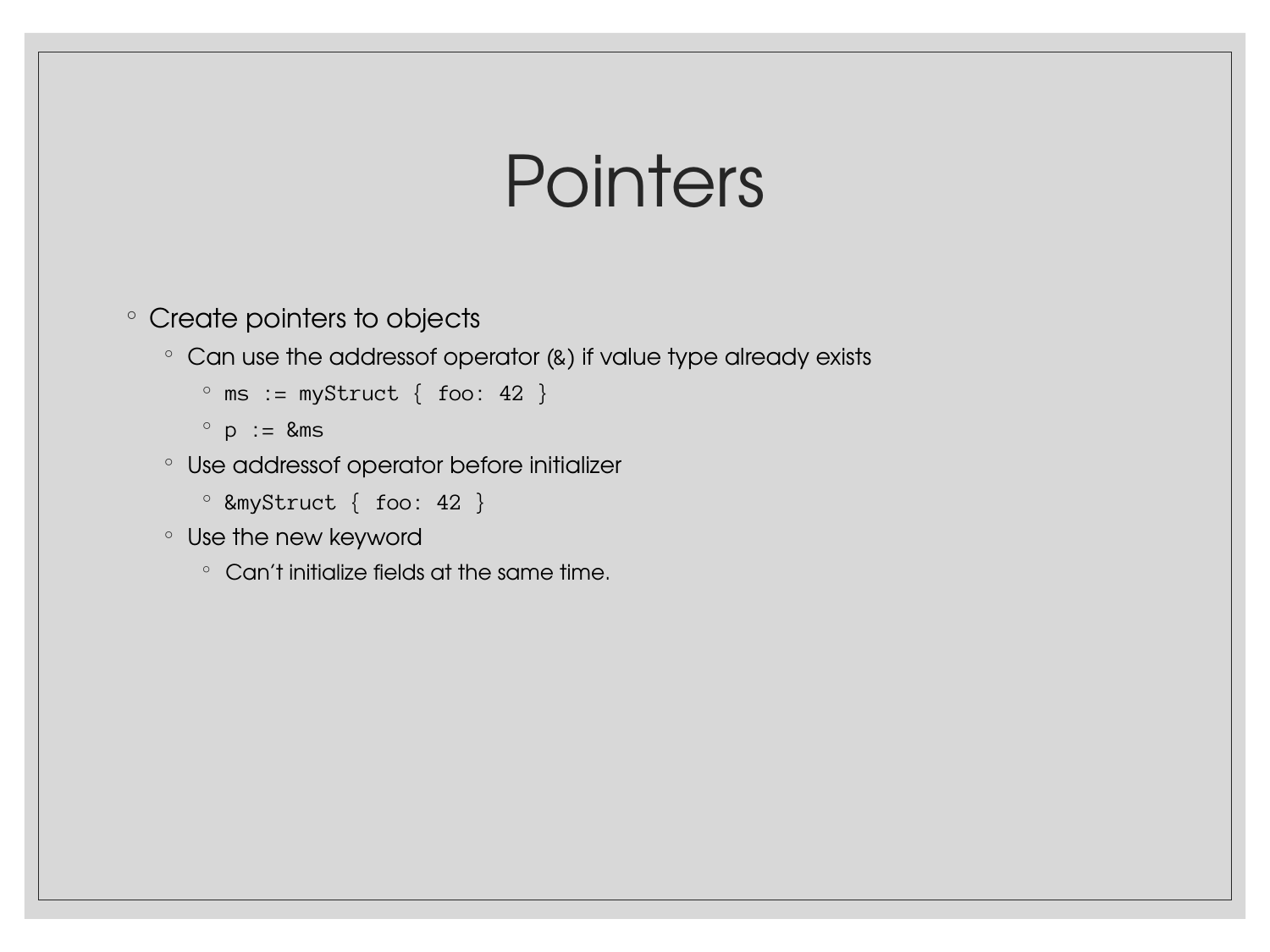

# Pointers
Create pointers to objects
Can use the addressof operator (&) if value type already exists
ms := myStruct { foo: 42 }
p := &ms
Use addressof operator before initializer
&myStruct { foo: 42 }
Use the new keyword
Can’t initialize fields at the same time.